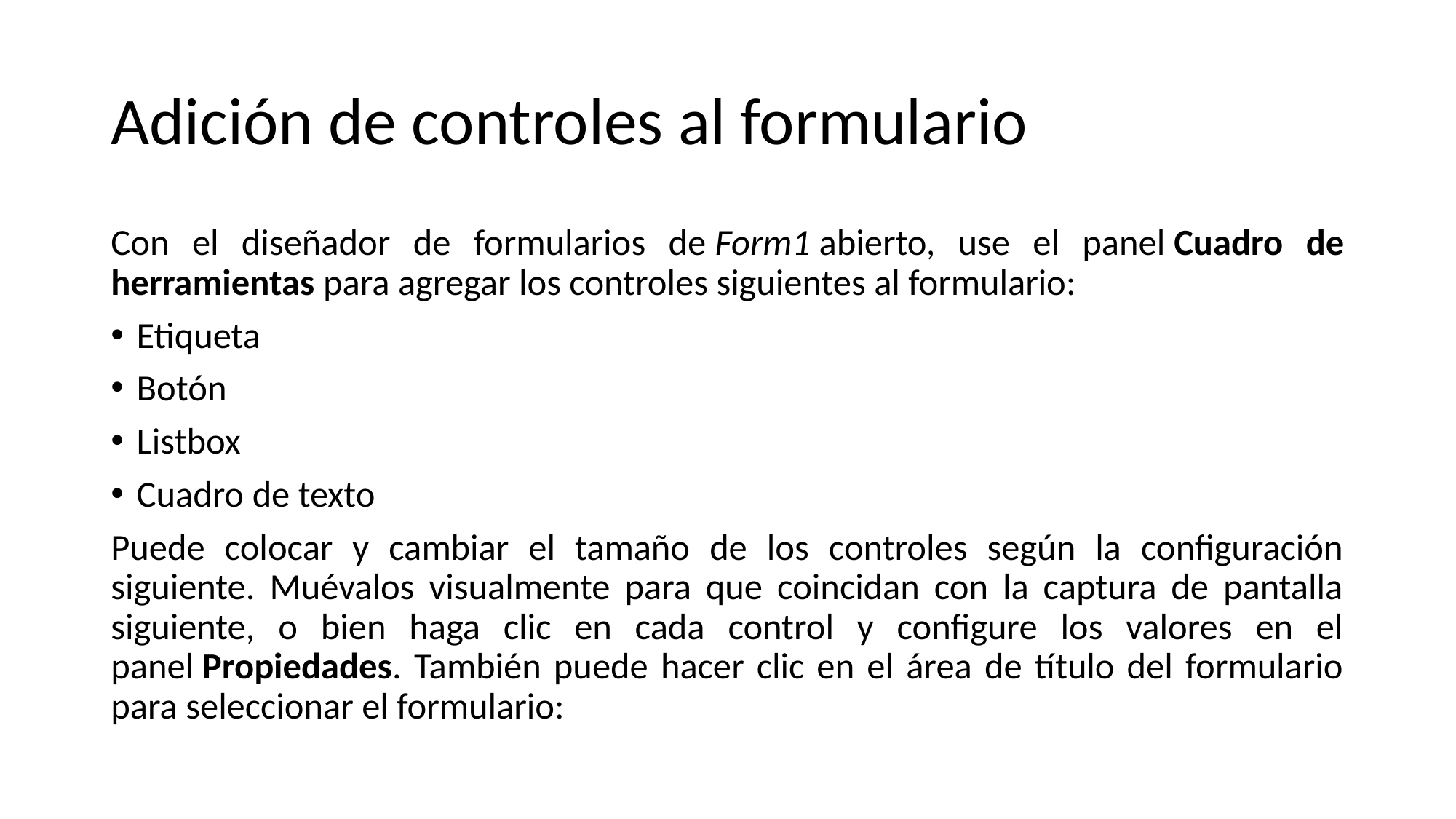

# Adición de controles al formulario
Con el diseñador de formularios de Form1 abierto, use el panel Cuadro de herramientas para agregar los controles siguientes al formulario:
Etiqueta
Botón
Listbox
Cuadro de texto
Puede colocar y cambiar el tamaño de los controles según la configuración siguiente. Muévalos visualmente para que coincidan con la captura de pantalla siguiente, o bien haga clic en cada control y configure los valores en el panel Propiedades. También puede hacer clic en el área de título del formulario para seleccionar el formulario: